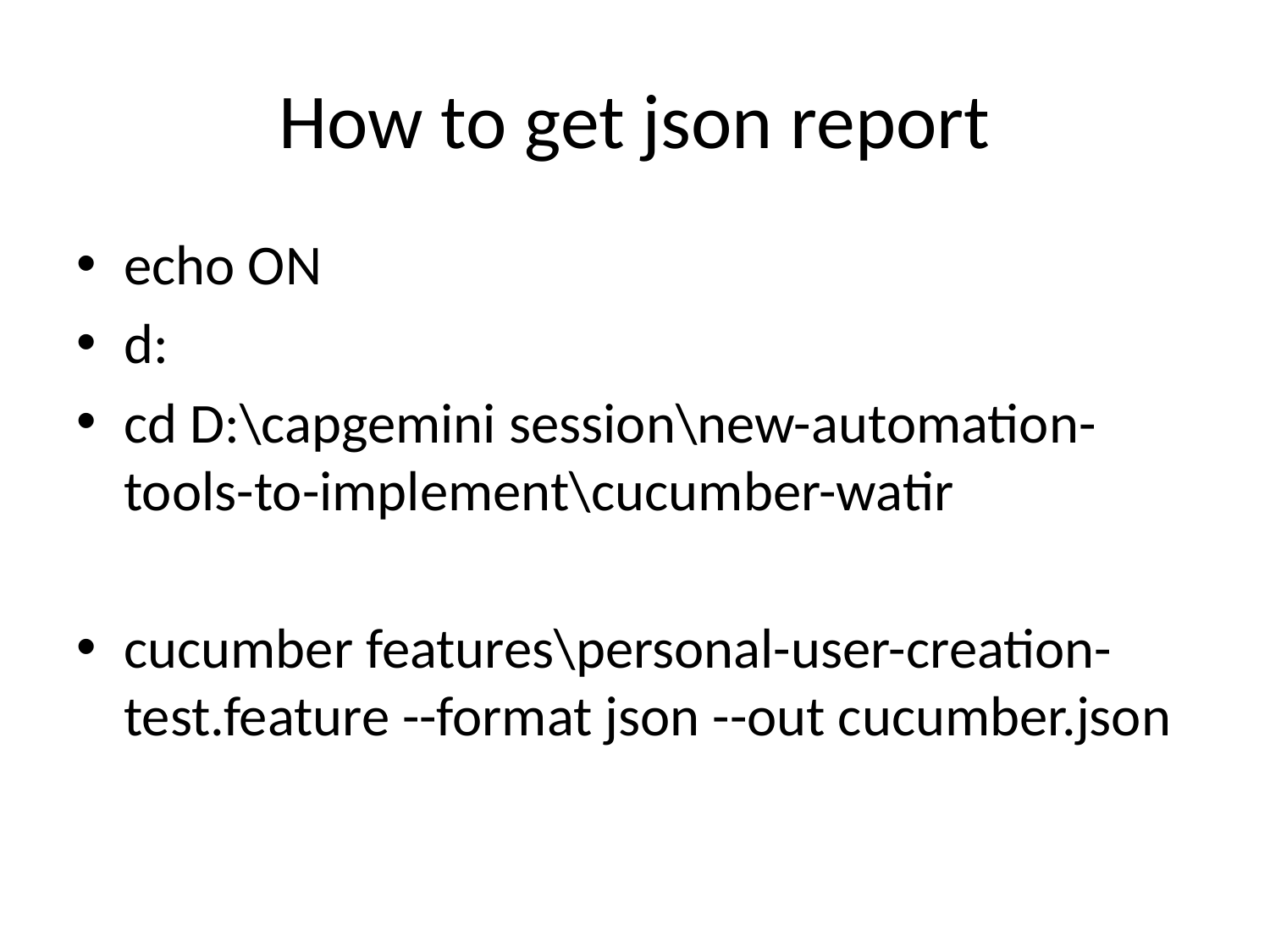

# How to get json report
echo ON
d:
cd D:\capgemini session\new-automation-tools-to-implement\cucumber-watir

cucumber features\personal-user-creation-test.feature --format json --out cucumber.json